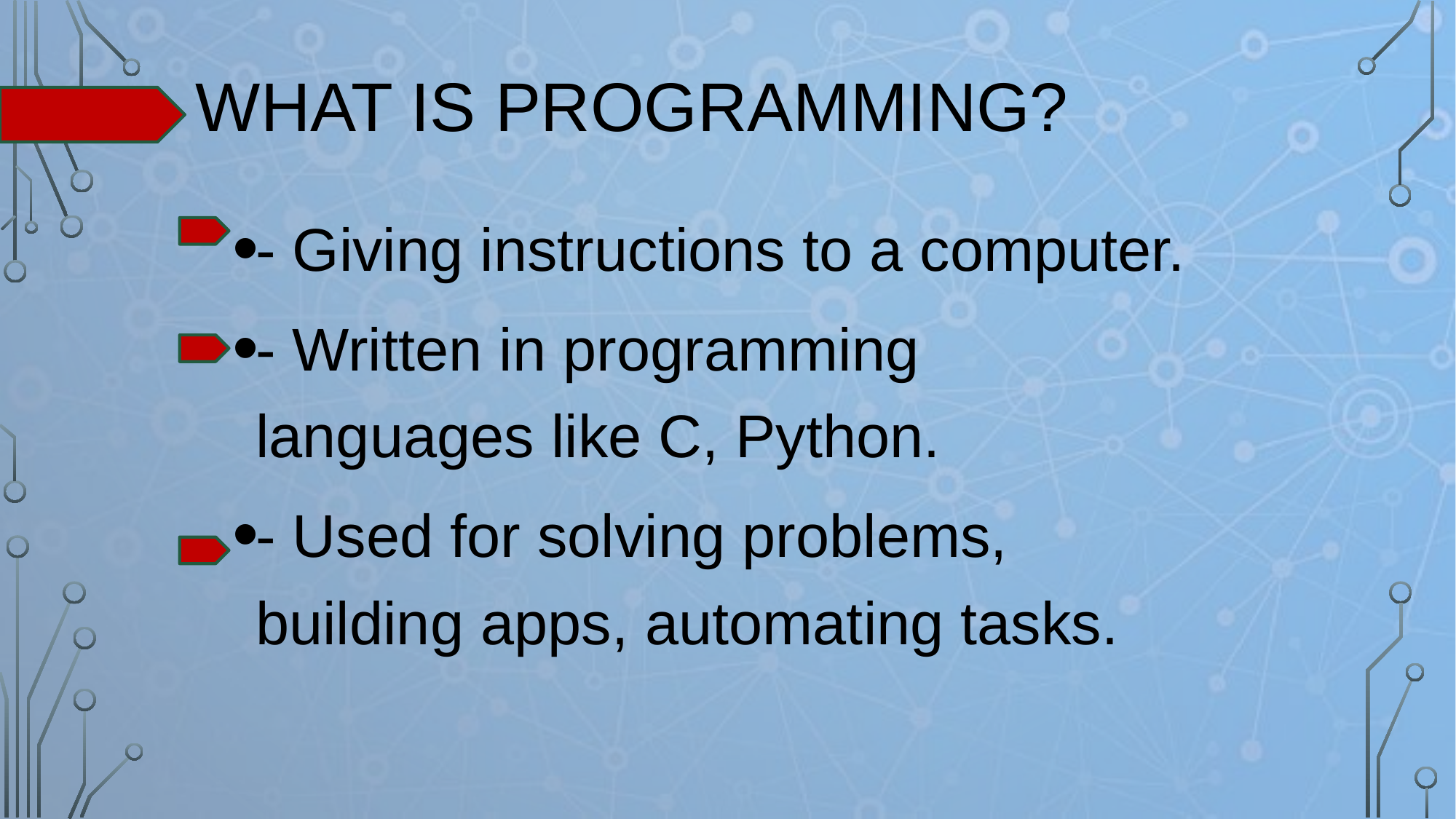

# What is Programming?

- Giving instructions to a computer.
- Written in programming languages like C, Python.
- Used for solving problems, building apps, automating tasks.